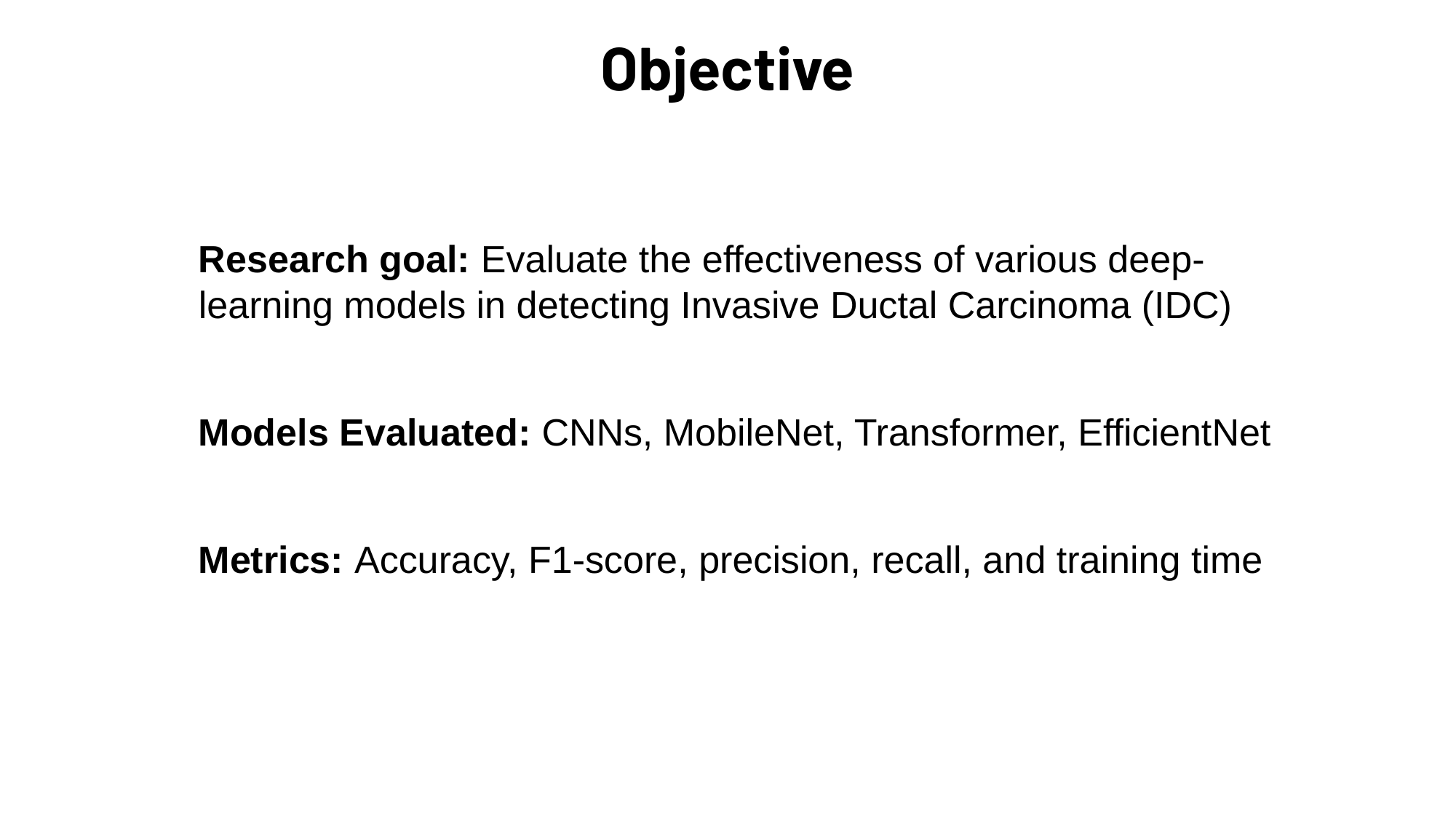

# Objective
Research goal: Evaluate the effectiveness of various deep-learning models in detecting Invasive Ductal Carcinoma (IDC)

Models Evaluated: CNNs, MobileNet, Transformer, EfficientNet

Metrics: Accuracy, F1-score, precision, recall, and training time